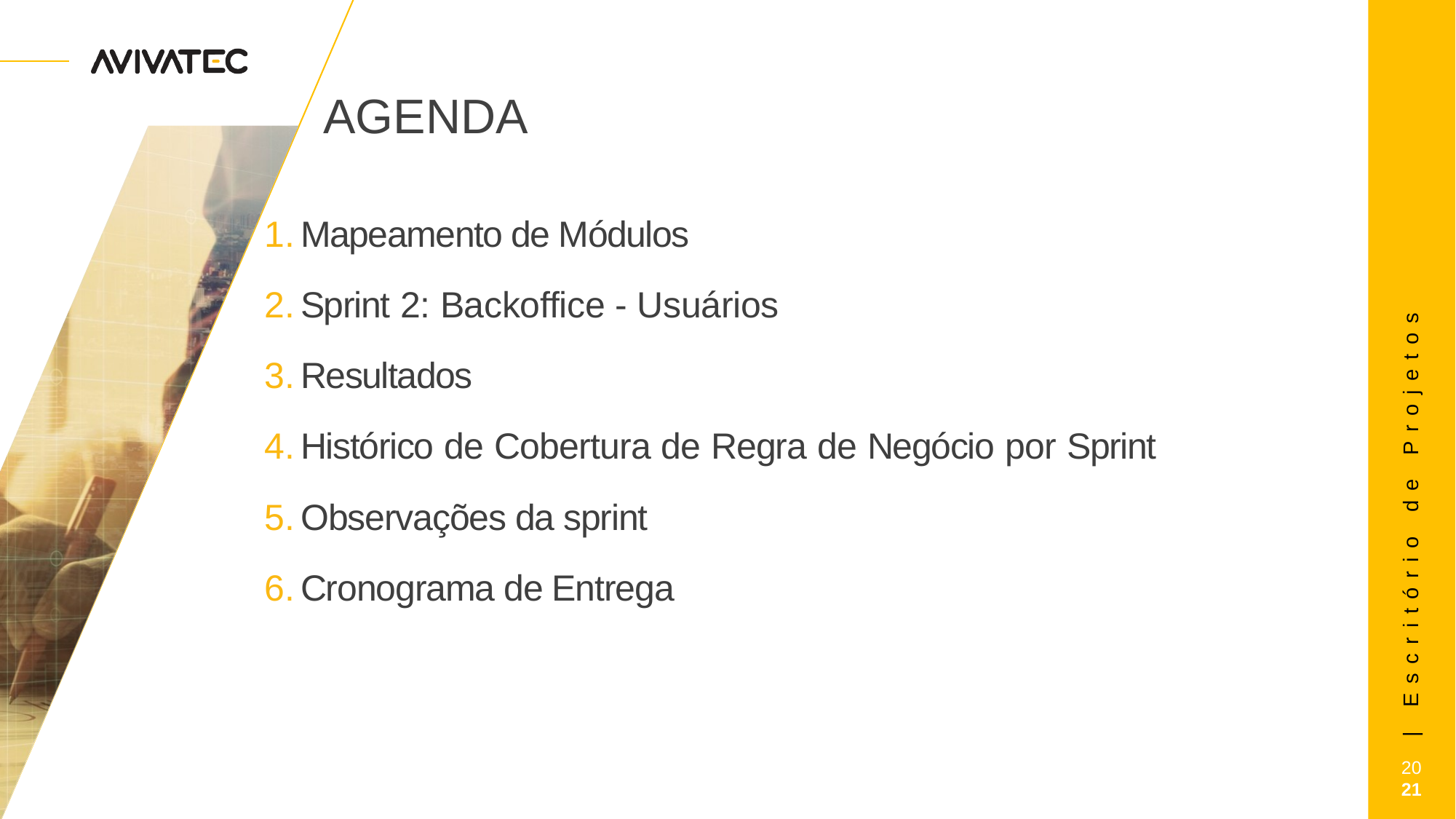

# AGENDA
Mapeamento de Módulos
Sprint 2: Backoffice - Usuários
Resultados
Histórico de Cobertura de Regra de Negócio por Sprint
Observações da sprint
Cronograma de Entrega